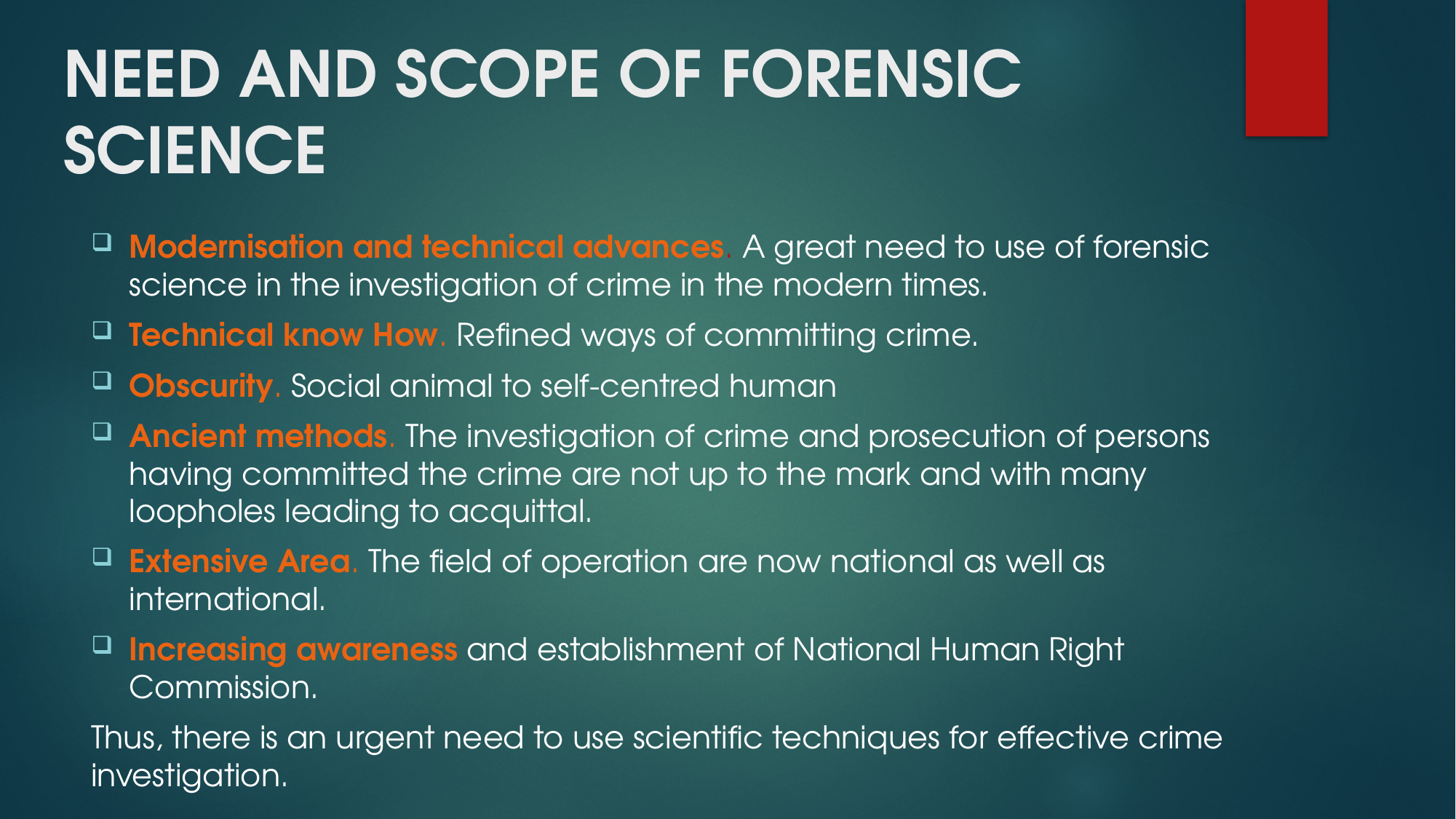

# NEED AND SCOPE OF FORENSIC SCIENCE
Modernisation and technical advances. A great need to use of forensic science in the investigation of crime in the modern times.
Technical know How. Refined ways of committing crime.
Obscurity. Social animal to self-centred human
Ancient methods. The investigation of crime and prosecution of persons having committed the crime are not up to the mark and with many loopholes leading to acquittal.
Extensive Area. The field of operation are now national as well as international.
Increasing awareness and establishment of National Human Right Commission.
Thus, there is an urgent need to use scientific techniques for effective crime investigation.